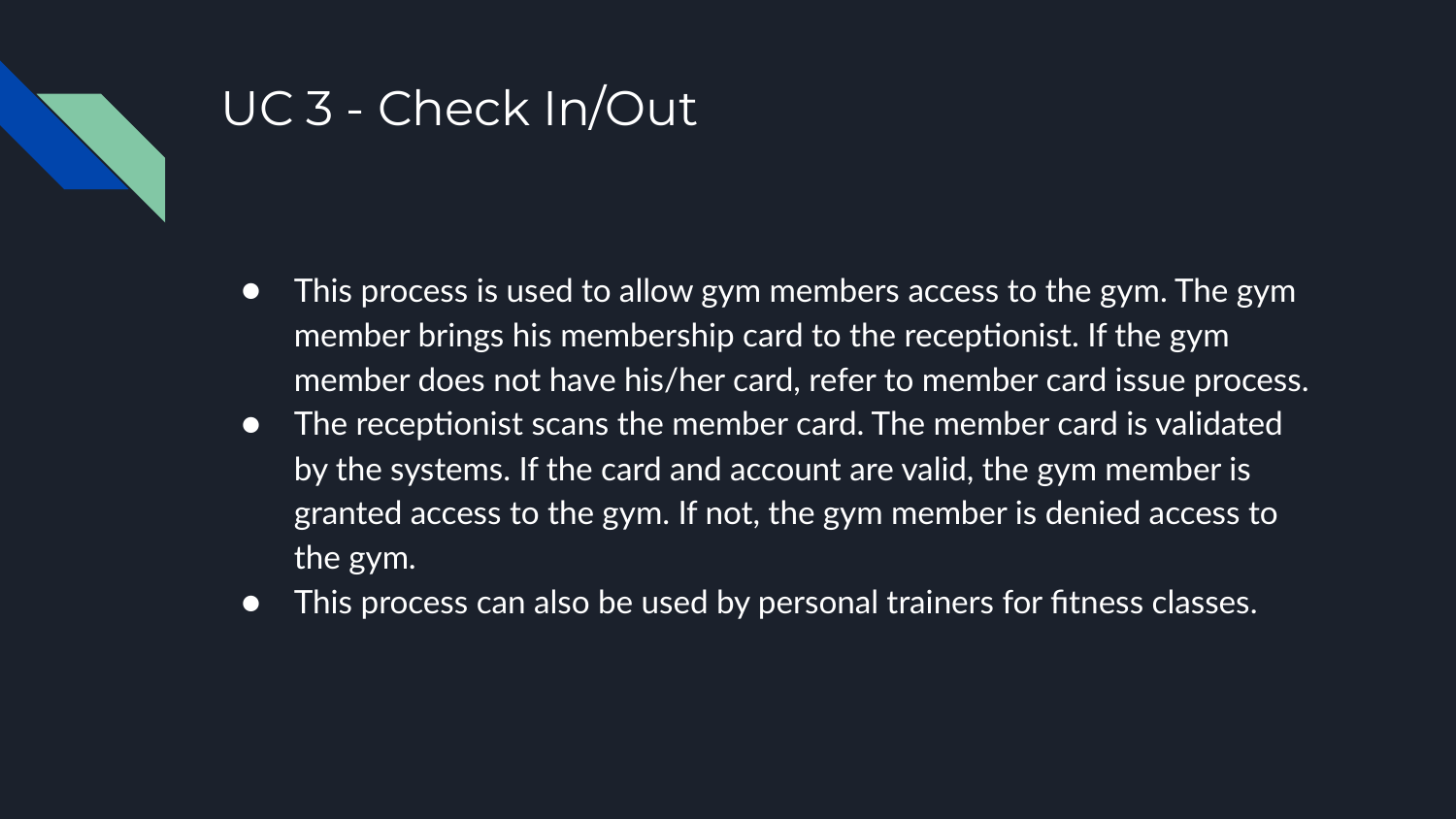

# UC 3 - Check In/Out
This process is used to allow gym members access to the gym. The gym member brings his membership card to the receptionist. If the gym member does not have his/her card, refer to member card issue process.
The receptionist scans the member card. The member card is validated by the systems. If the card and account are valid, the gym member is granted access to the gym. If not, the gym member is denied access to the gym.
This process can also be used by personal trainers for fitness classes.